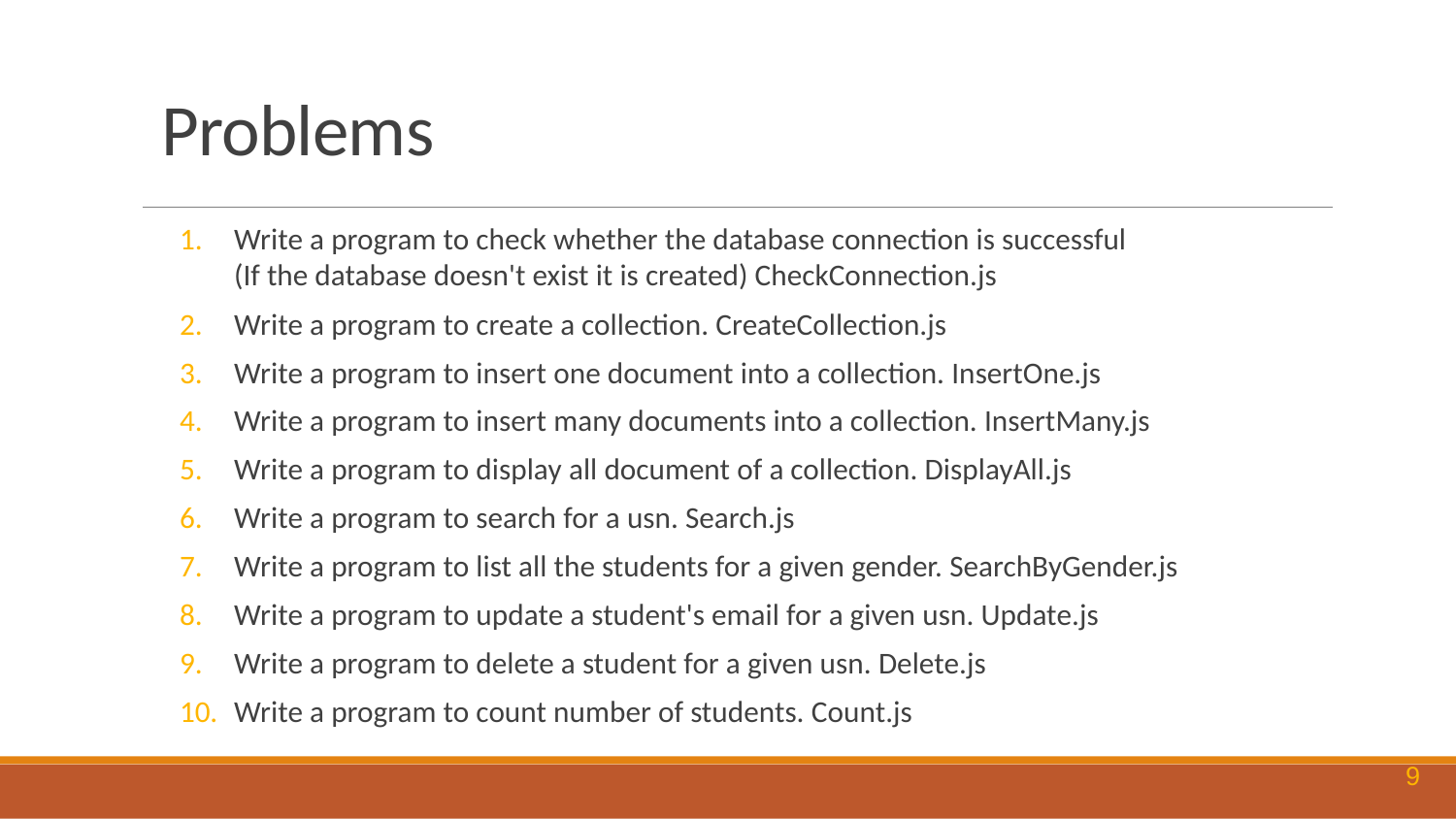

# Problems
Write a program to check whether the database connection is successful (If the database doesn't exist it is created) CheckConnection.js
Write a program to create a collection. CreateCollection.js
Write a program to insert one document into a collection. InsertOne.js
Write a program to insert many documents into a collection. InsertMany.js
Write a program to display all document of a collection. DisplayAll.js
Write a program to search for a usn. Search.js
Write a program to list all the students for a given gender. SearchByGender.js
Write a program to update a student's email for a given usn. Update.js
Write a program to delete a student for a given usn. Delete.js
Write a program to count number of students. Count.js

9